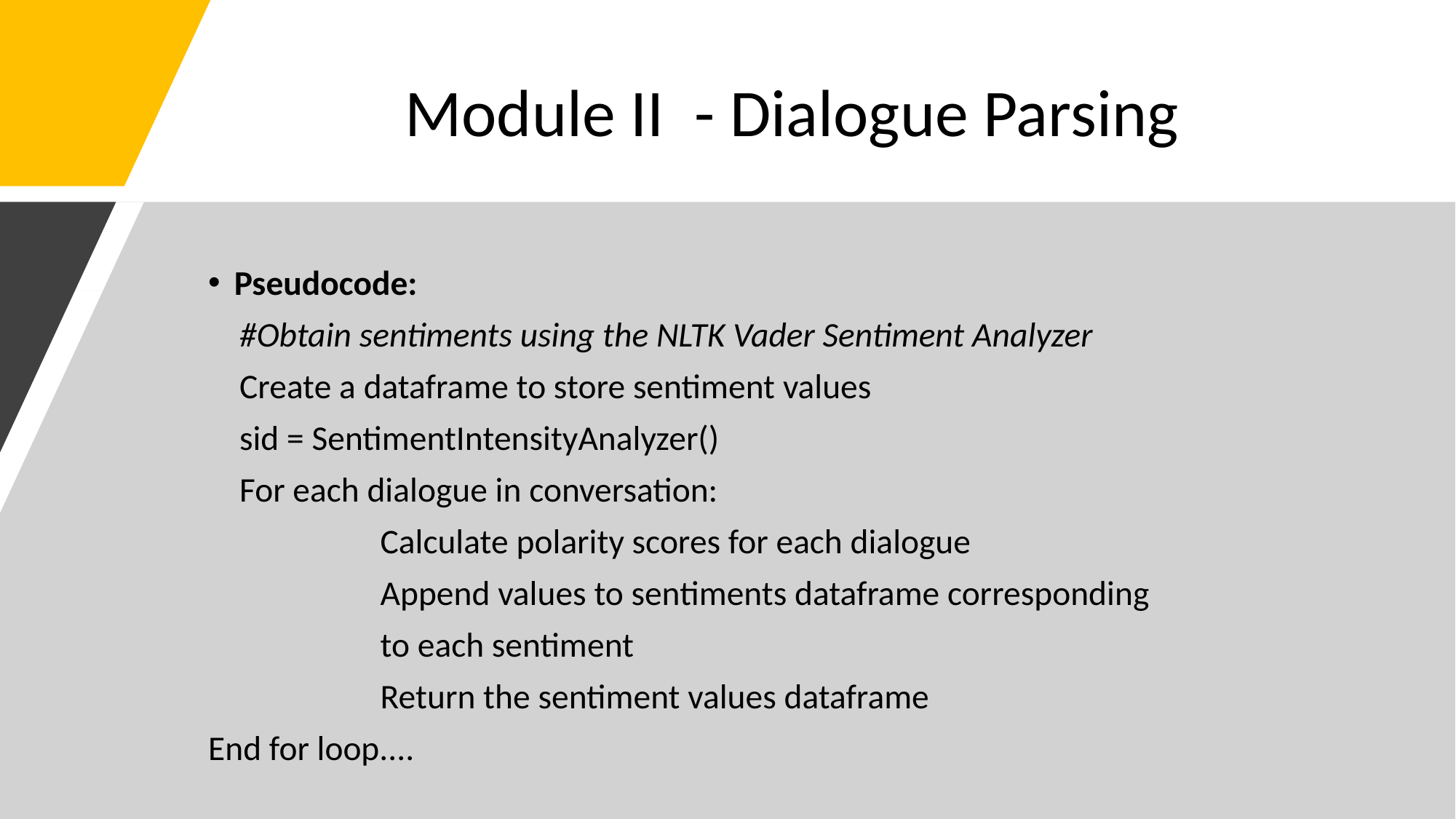

# Module II  - Dialogue Parsing

Pseudocode:
    #Obtain sentiments using the NLTK Vader Sentiment Analyzer
    Create a dataframe to store sentiment values
    sid = SentimentIntensityAnalyzer()
    For each dialogue in conversation:
                      Calculate polarity scores for each dialogue
                      Append values to sentiments dataframe corresponding
                      to each sentiment
                      Return the sentiment values dataframe
End for loop....